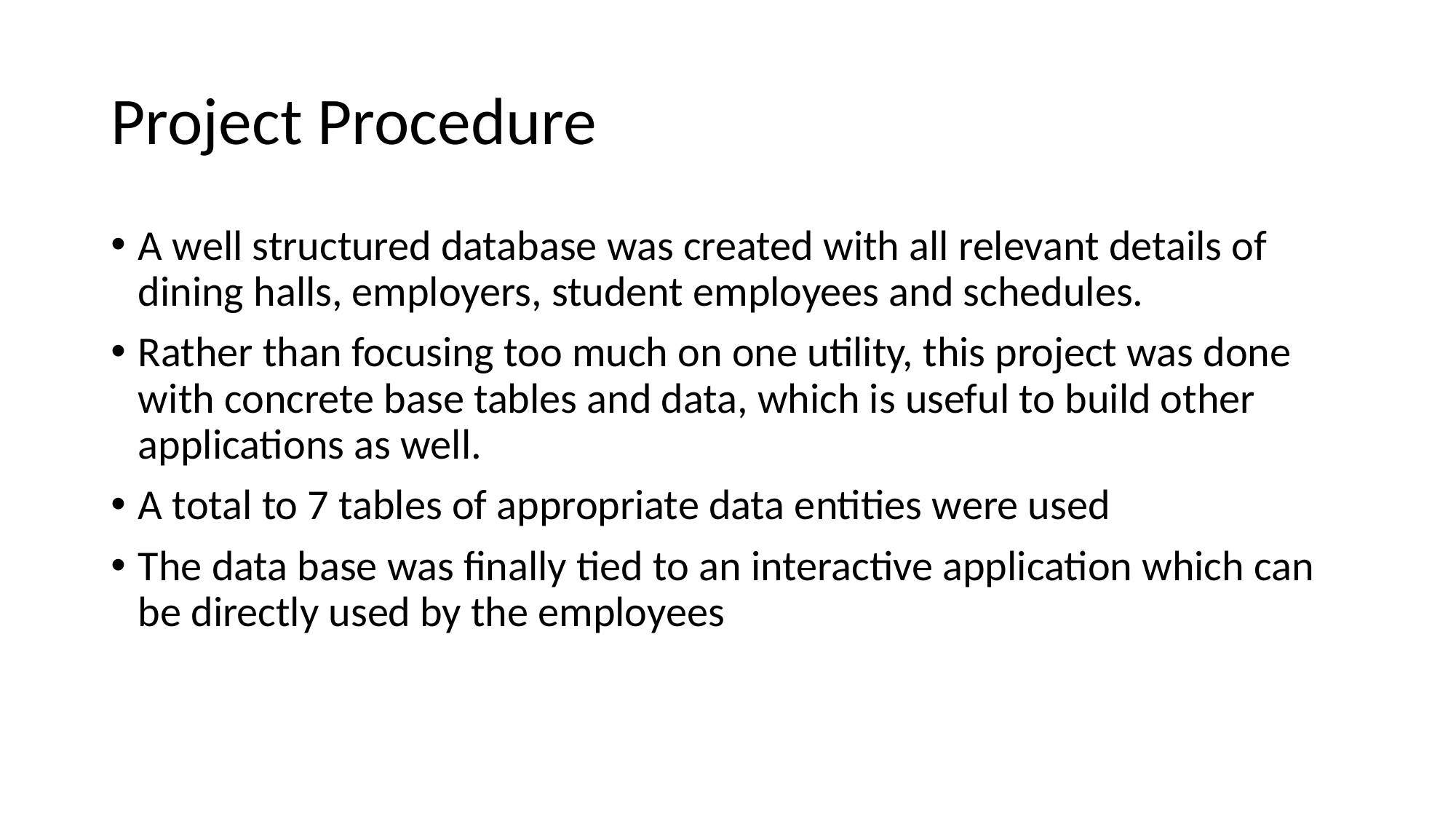

# Project Procedure
A well structured database was created with all relevant details of dining halls, employers, student employees and schedules.
Rather than focusing too much on one utility, this project was done with concrete base tables and data, which is useful to build other applications as well.
A total to 7 tables of appropriate data entities were used
The data base was finally tied to an interactive application which can be directly used by the employees